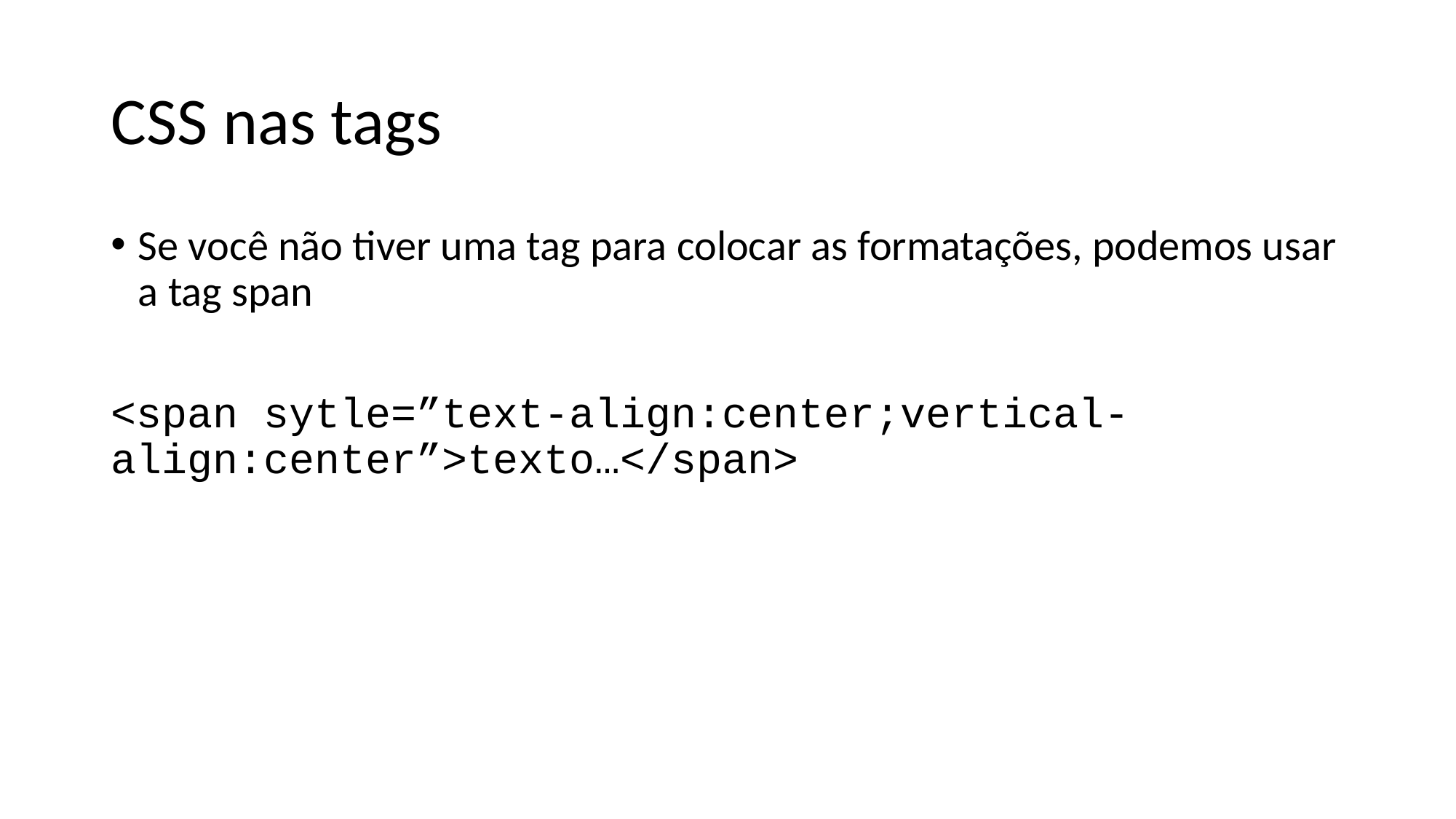

# CSS nas tags
Se você não tiver uma tag para colocar as formatações, podemos usar a tag span

<span sytle=”text-align:center;vertical-align:center”>texto…</span>